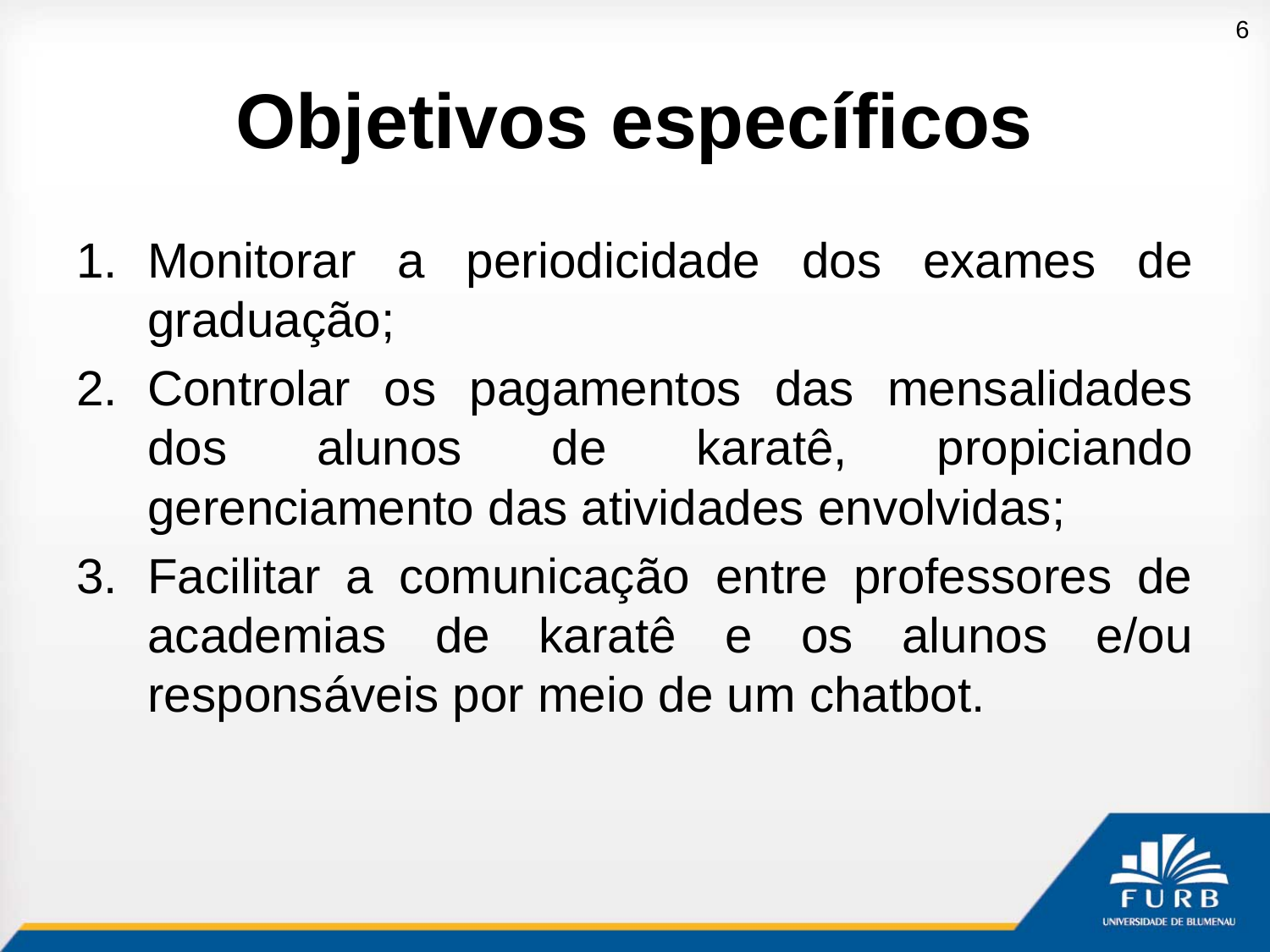

6
# Objetivos específicos
Monitorar a periodicidade dos exames de graduação;
Controlar os pagamentos das mensalidades dos alunos de karatê, propiciando gerenciamento das atividades envolvidas;
Facilitar a comunicação entre professores de academias de karatê e os alunos e/ou responsáveis por meio de um chatbot.